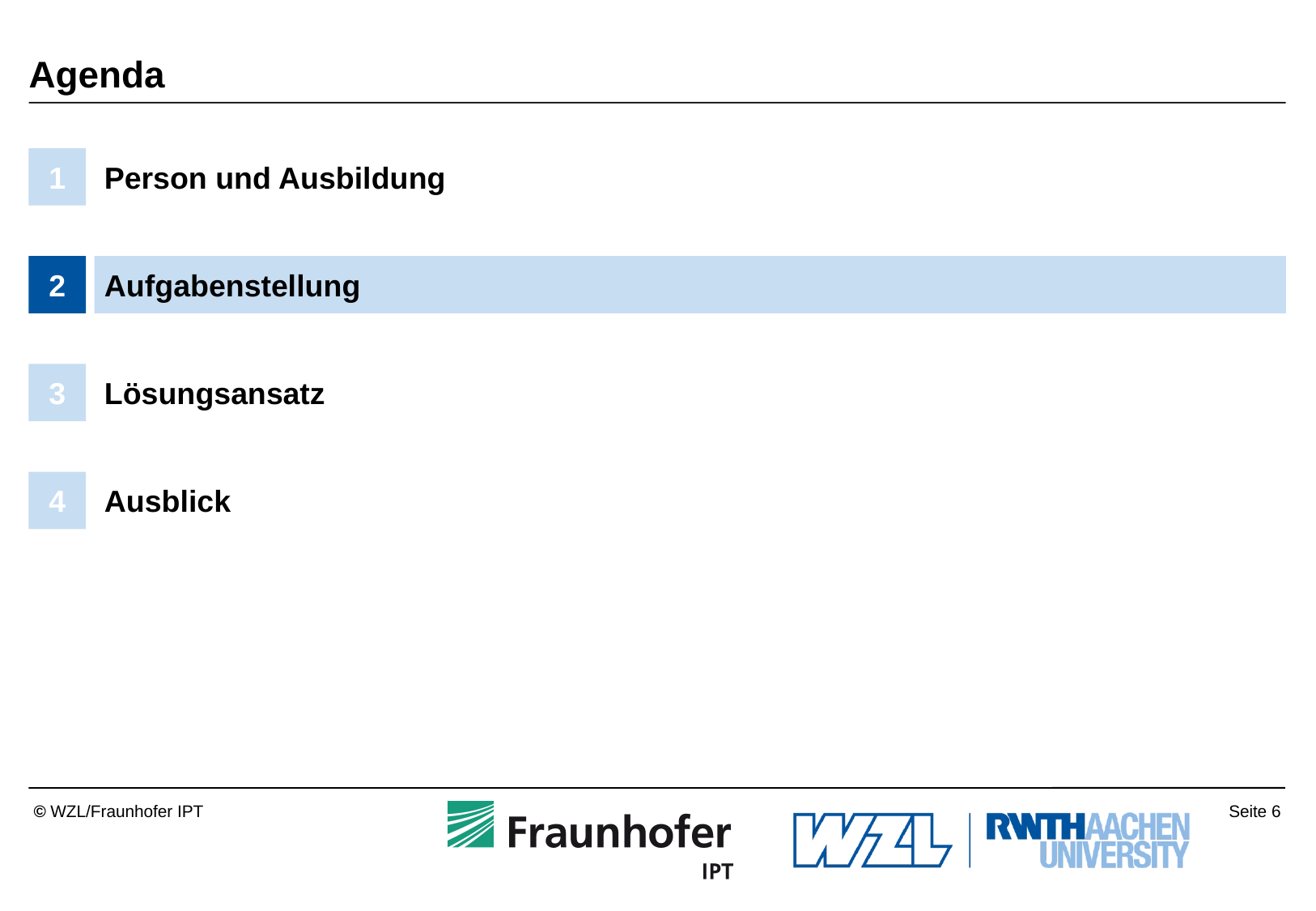

# Agenda
1
Person und Ausbildung
2

Aufgabenstellung
3
Lösungsansatz
4
Ausblick